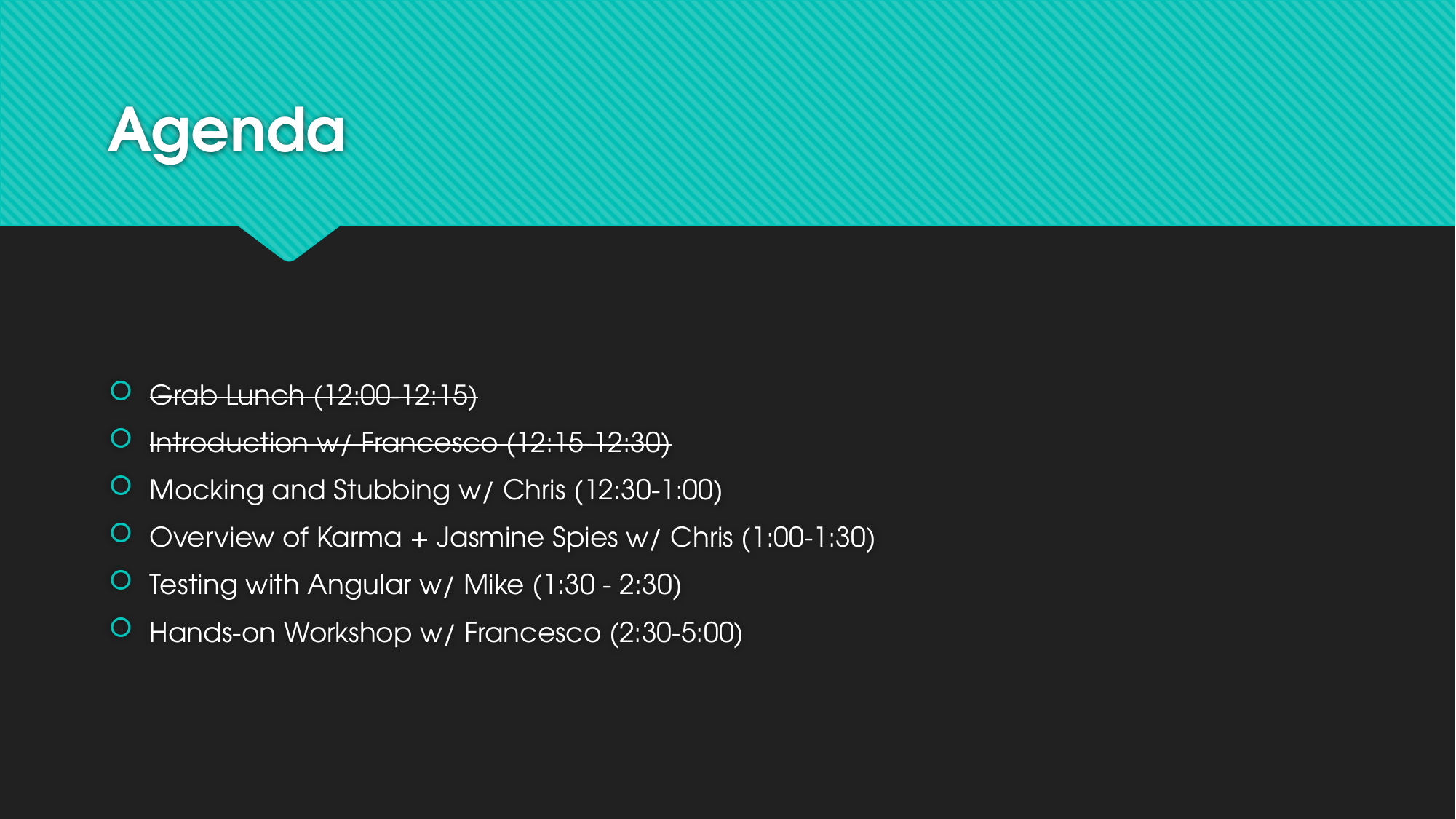

# Agenda
Grab Lunch (12:00-12:15)
Introduction w/ Francesco (12:15-12:30)
Mocking and Stubbing w/ Chris (12:30-1:00)
Overview of Karma + Jasmine Spies w/ Chris (1:00-1:30)
Testing with Angular w/ Mike (1:30 - 2:30)
Hands-on Workshop w/ Francesco (2:30-5:00)